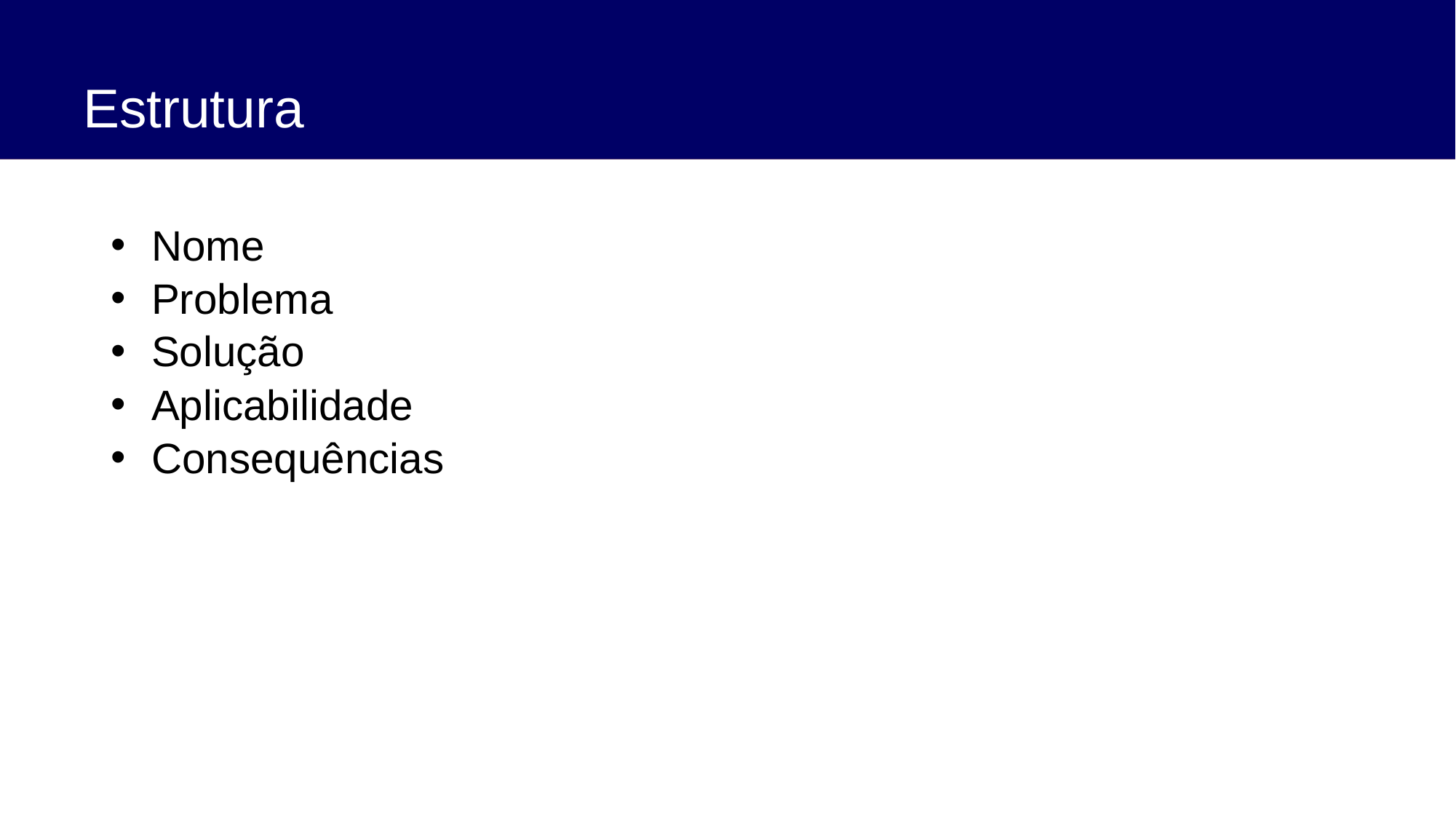

# Estrutura
Nome
Problema
Solução
Aplicabilidade
Consequências